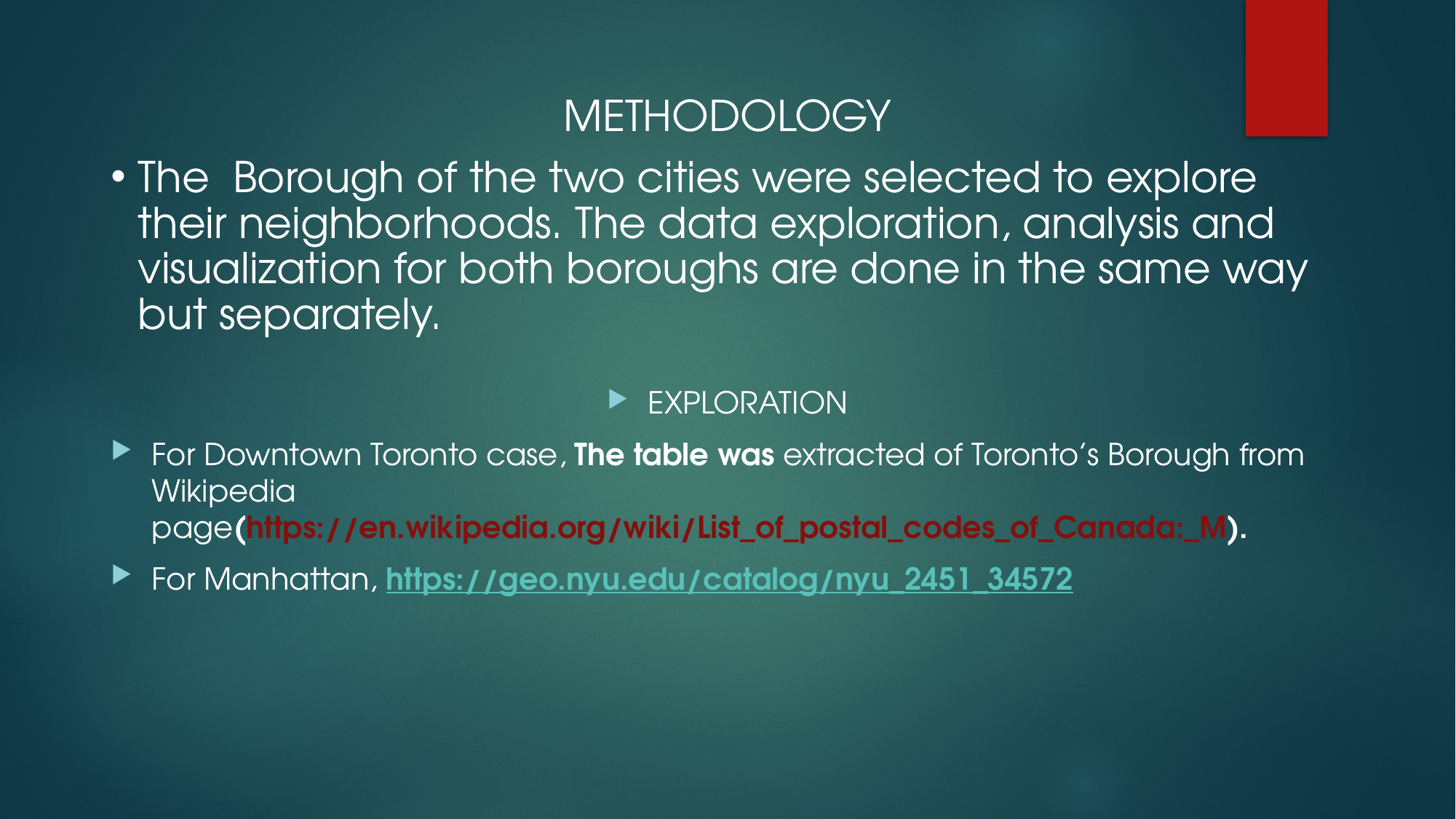

METHODOLOGY
The  Borough of the two cities were selected to explore their neighborhoods. The data exploration, analysis and visualization for both boroughs are done in the same way but separately.

EXPLORATION
For Downtown Toronto case, The table was extracted of Toronto’s Borough from Wikipedia page(https://en.wikipedia.org/wiki/List_of_postal_codes_of_Canada:_M).
For Manhattan, https://geo.nyu.edu/catalog/nyu_2451_34572